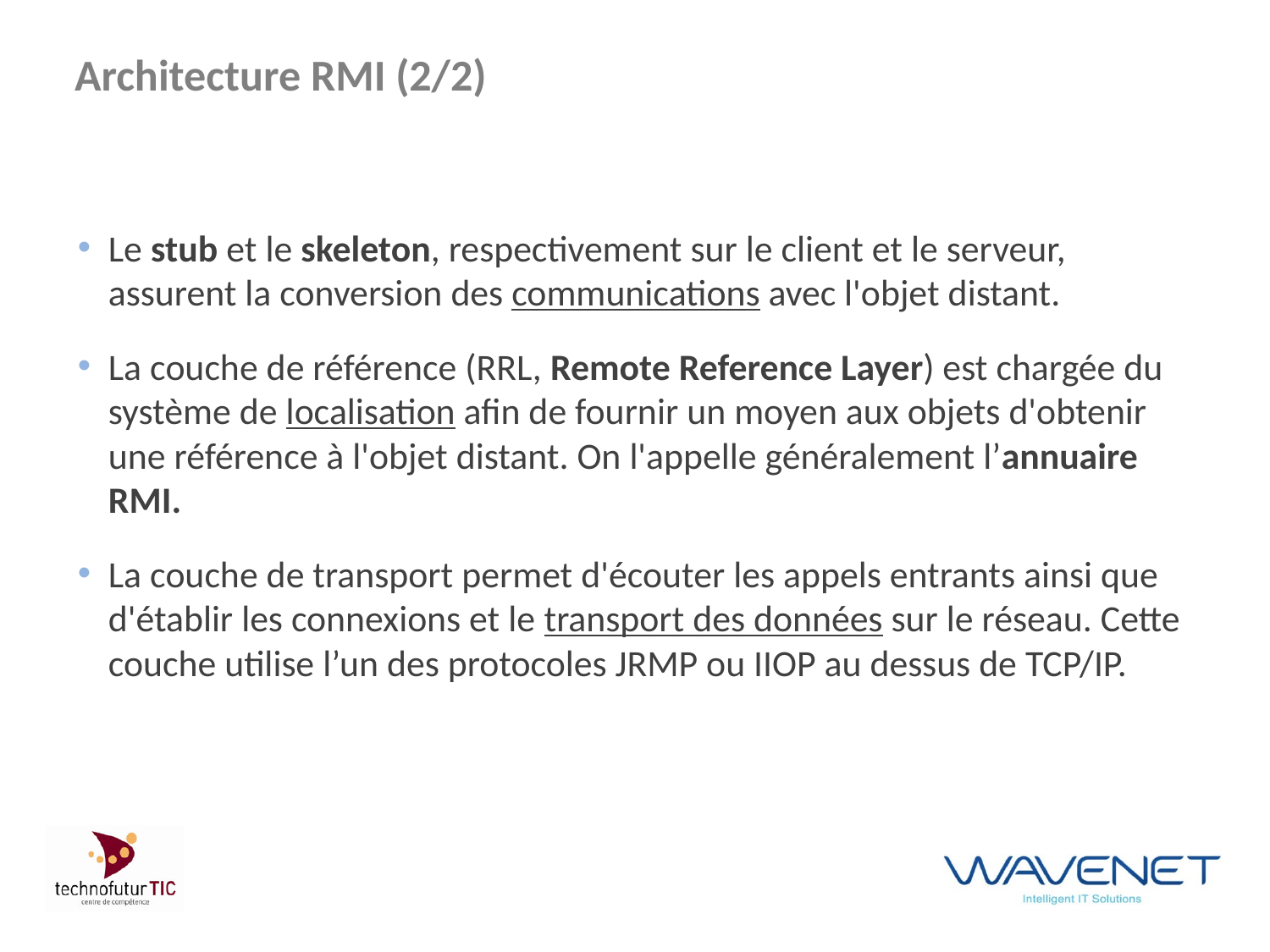

# Architecture RMI (2/2)
Le stub et le skeleton, respectivement sur le client et le serveur, assurent la conversion des communications avec l'objet distant.
La couche de référence (RRL, Remote Reference Layer) est chargée du système de localisation afin de fournir un moyen aux objets d'obtenir une référence à l'objet distant. On l'appelle généralement l’annuaire RMI.
La couche de transport permet d'écouter les appels entrants ainsi que d'établir les connexions et le transport des données sur le réseau. Cette couche utilise l’un des protocoles JRMP ou IIOP au dessus de TCP/IP.